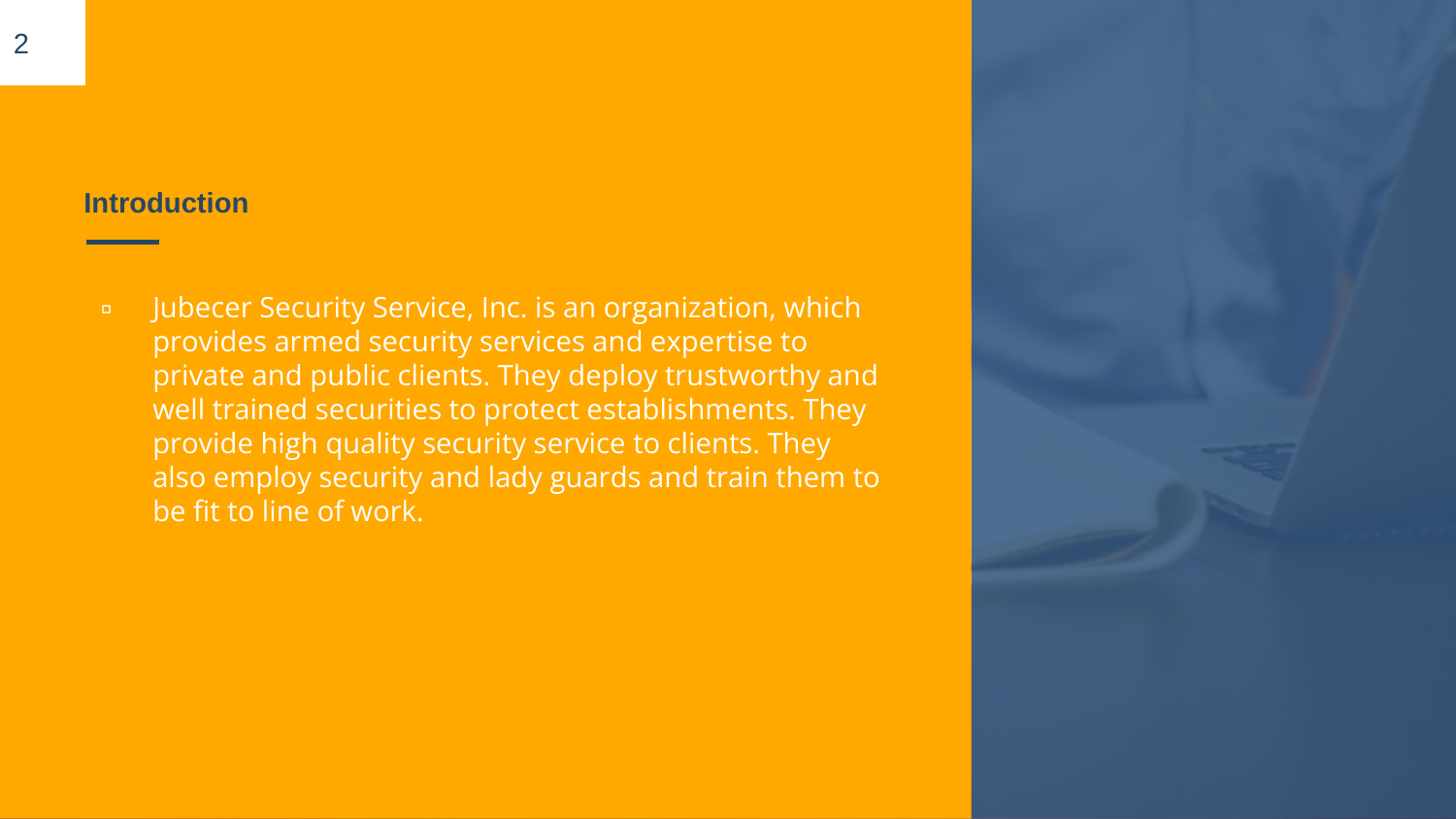

2
# Introduction
Jubecer Security Service, Inc. is an organization, which provides armed security services and expertise to private and public clients. They deploy trustworthy and well trained securities to protect establishments. They provide high quality security service to clients. They also employ security and lady guards and train them to be fit to line of work.